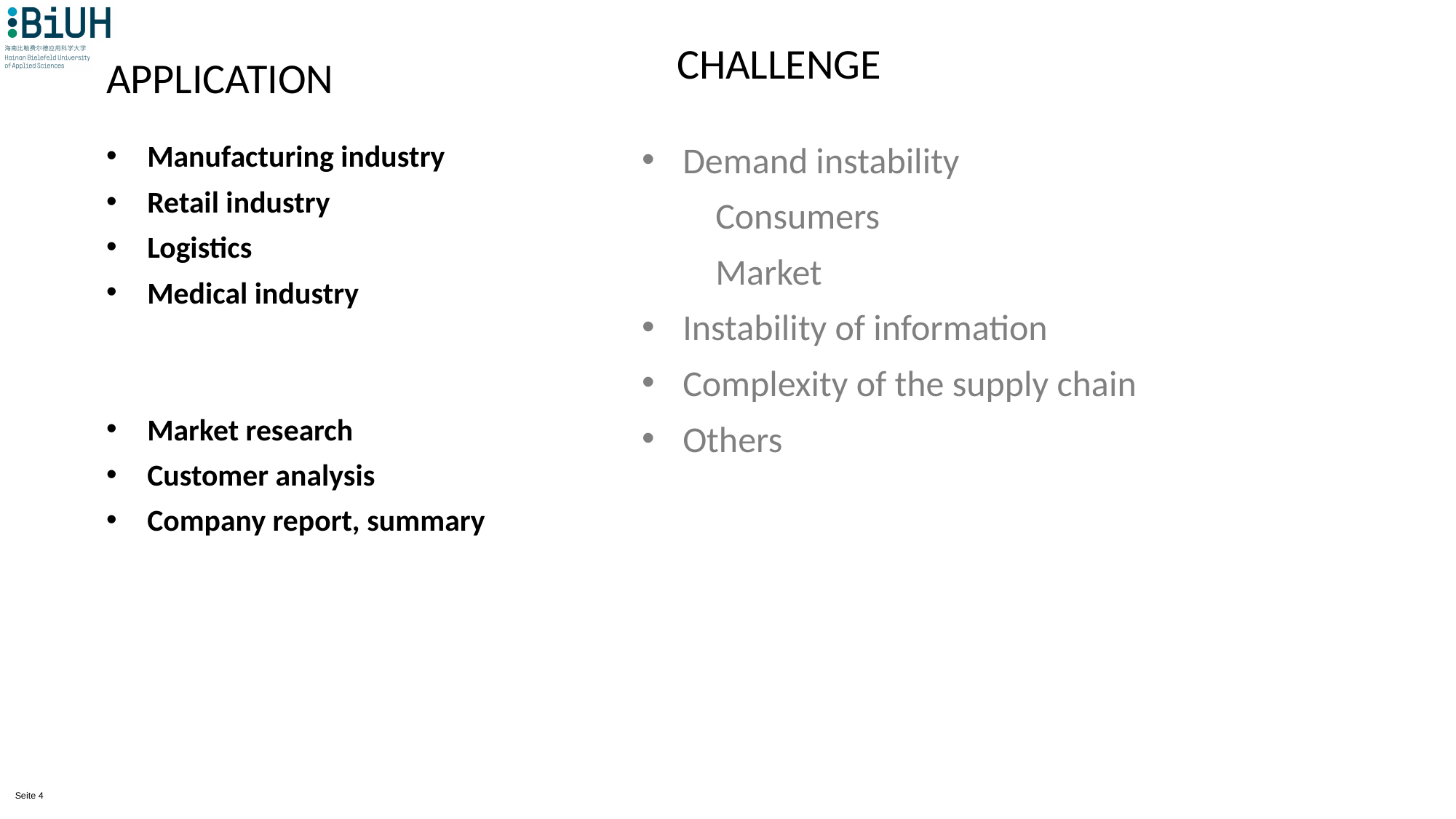

CHALLENGE
# Application
Demand instability
         Consumers
         Market
Instability of information
Complexity of the supply chain
Others
Manufacturing industry
Retail industry
Logistics
Medical industry

Market research
Customer analysis
Company report, summary